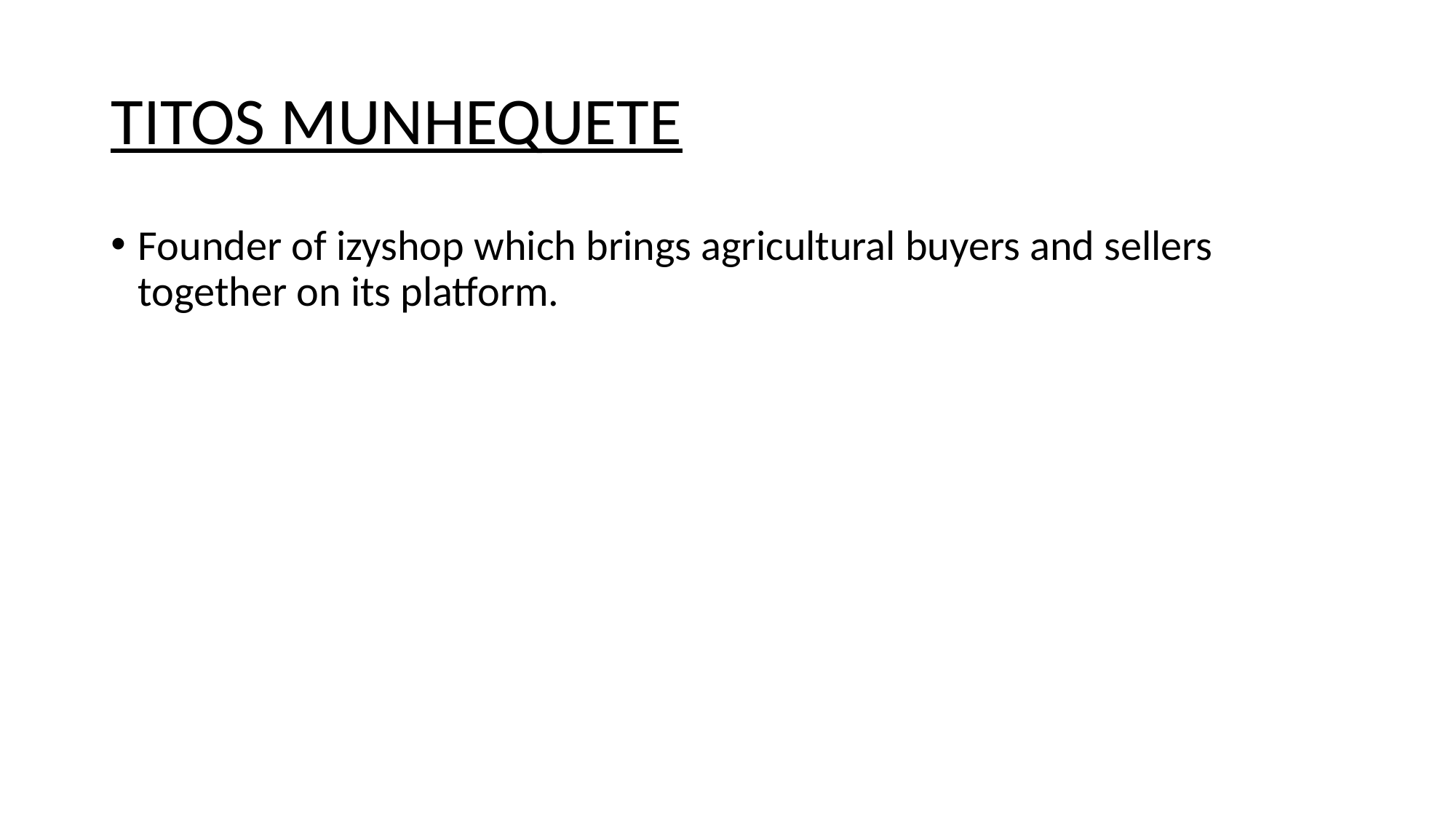

# TITOS MUNHEQUETE
Founder of izyshop which brings agricultural buyers and sellers together on its platform.